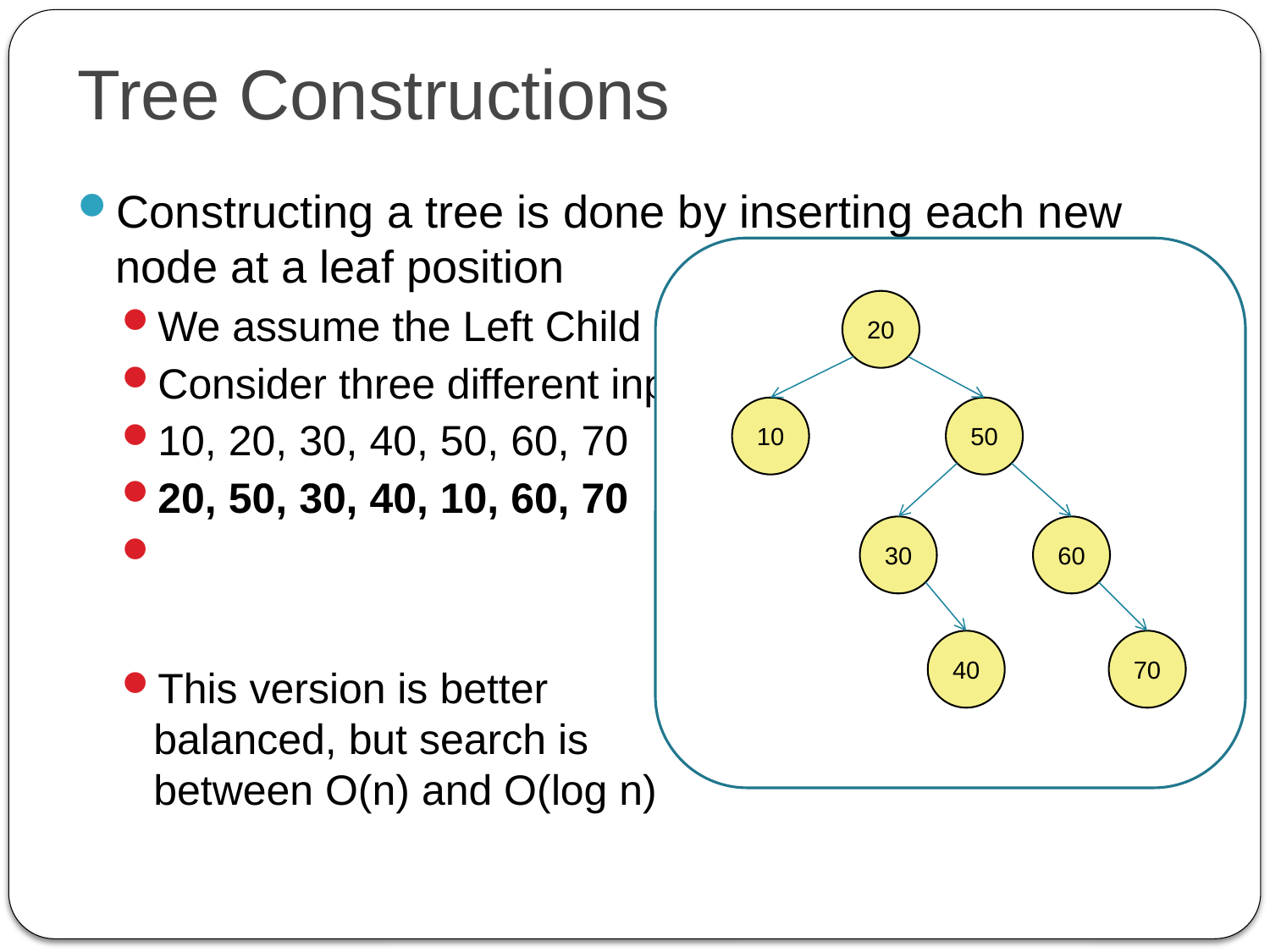

# Tree Constructions
Constructing a tree is done by inserting each new node at a leaf position
We assume the Left Child is less than the Right Child.
Consider three different input orders
10, 20, 30, 40, 50, 60, 70
20, 50, 30, 40, 10, 60, 70
40, 20, 10, 30, 60, 50, 70

This version is better
balanced, but search is
between O(n) and O(log n)

20
10
50
30
60
40
70